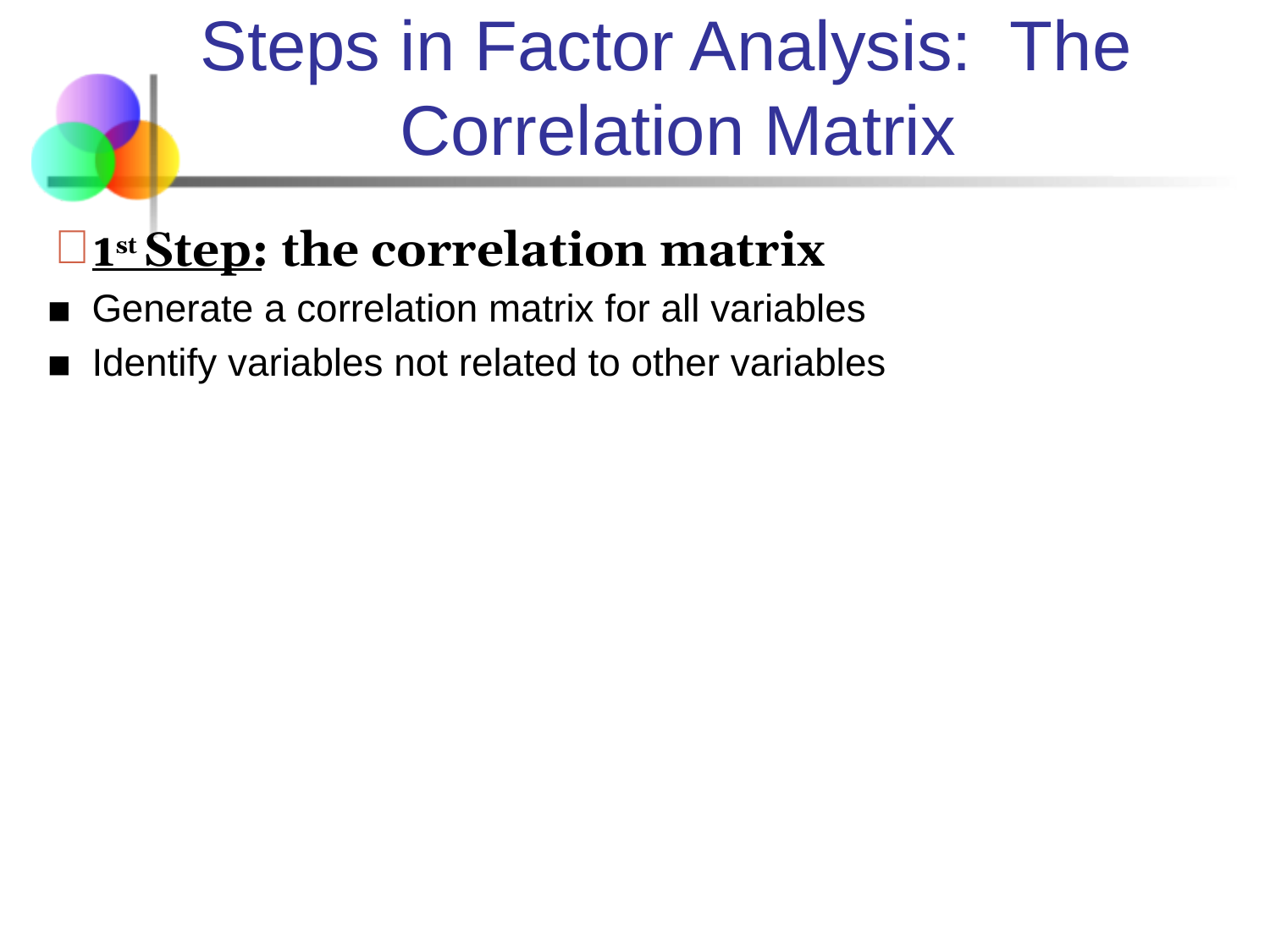

# Steps in Factor Analysis:  The Correlation Matrix
1st Step: the correlation matrix
Generate a correlation matrix for all variables
Identify variables not related to other variables